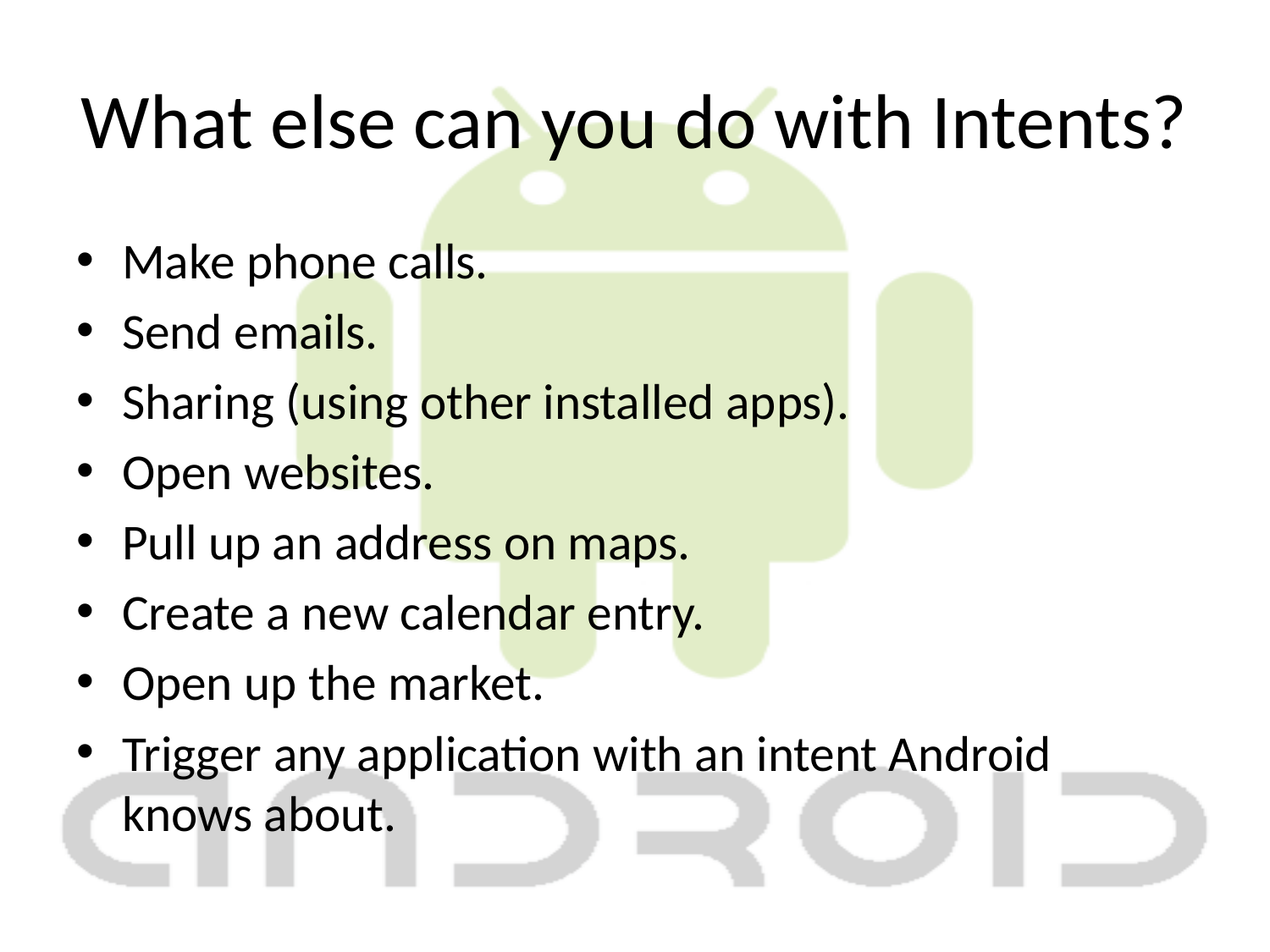

# What else can you do with Intents?
Make phone calls.
Send emails.
Sharing (using other installed apps).
Open websites.
Pull up an address on maps.
Create a new calendar entry.
Open up the market.
Trigger any application with an intent Android knows about.